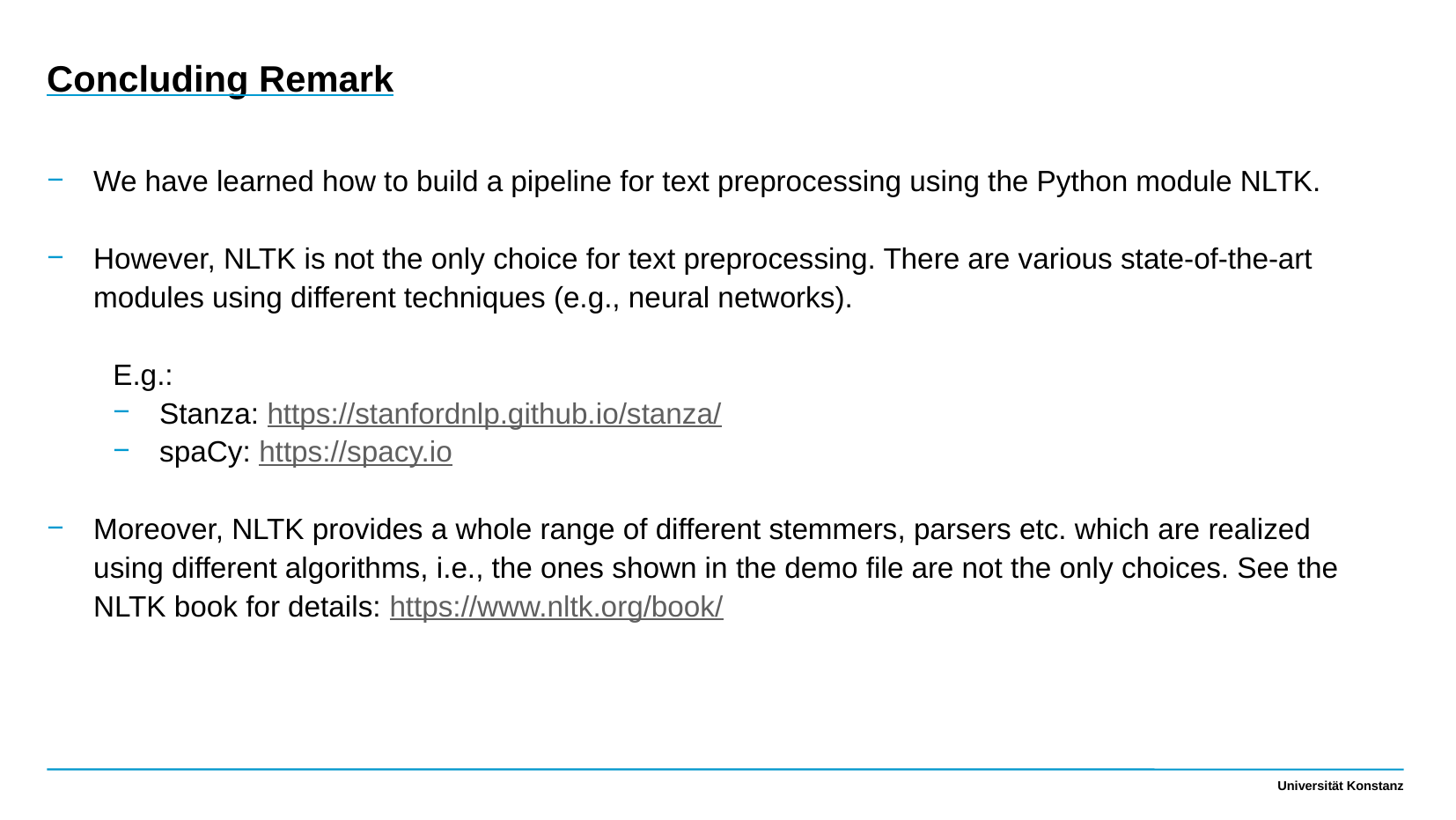

Concluding Remark
We have learned how to build a pipeline for text preprocessing using the Python module NLTK.

However, NLTK is not the only choice for text preprocessing. There are various state-of-the-art modules using different techniques (e.g., neural networks).

E.g.:
Stanza: https://stanfordnlp.github.io/stanza/
spaCy: https://spacy.io

Moreover, NLTK provides a whole range of different stemmers, parsers etc. which are realized using different algorithms, i.e., the ones shown in the demo file are not the only choices. See the NLTK book for details: https://www.nltk.org/book/